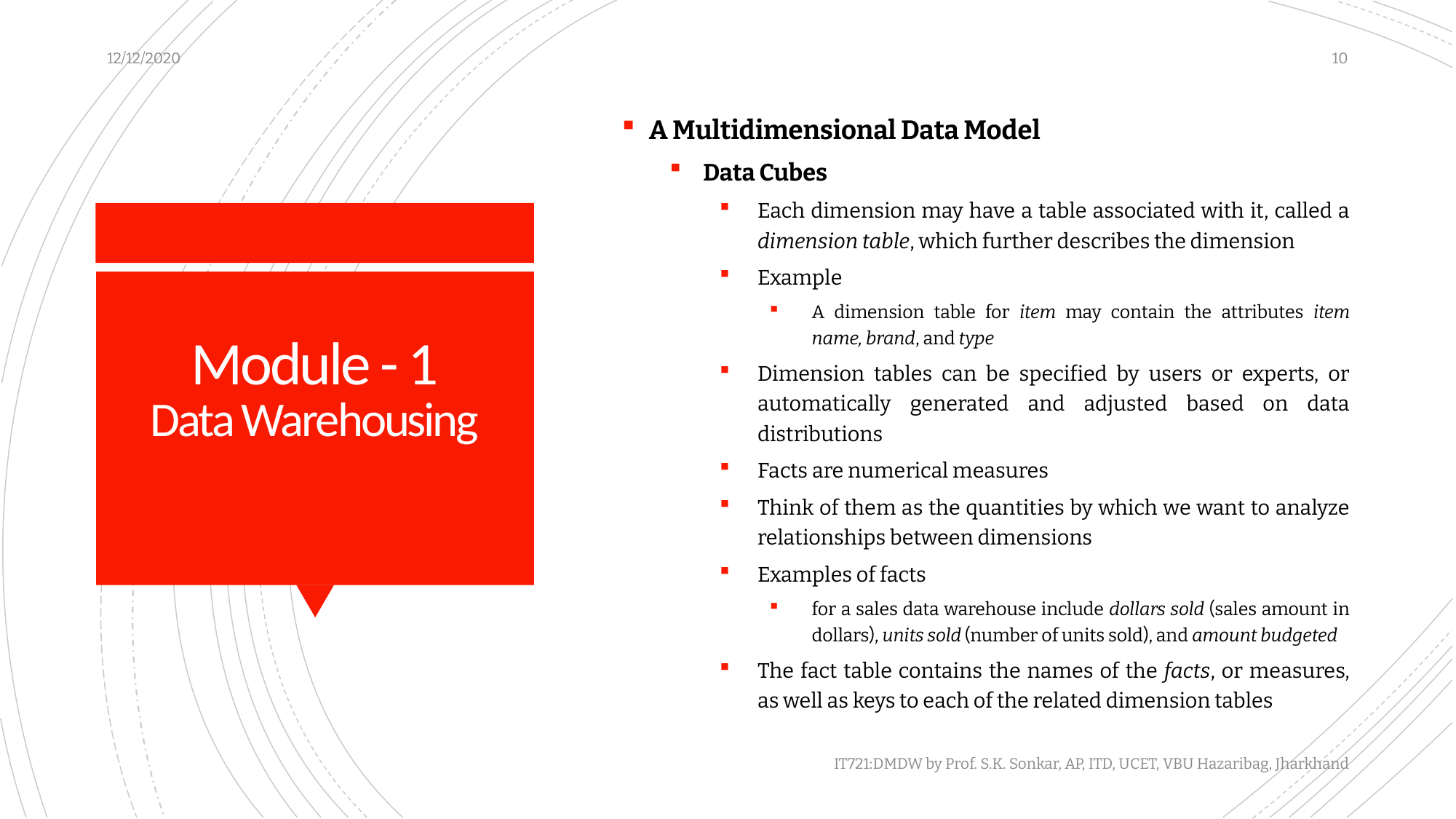

12/12/2020
10
A Multidimensional Data Model
Data Cubes
Each dimension may have a table associated with it, called a dimension table, which further describes the dimension
Example
A dimension table for item may contain the attributes item name, brand, and type
Dimension tables can be specified by users or experts, or automatically generated and adjusted based on data distributions
Facts are numerical measures
Think of them as the quantities by which we want to analyze relationships between dimensions
Examples of facts
for a sales data warehouse include dollars sold (sales amount in dollars), units sold (number of units sold), and amount budgeted
The fact table contains the names of the facts, or measures, as well as keys to each of the related dimension tables
# Module - 1 Data Warehousing
IT721:DMDW by Prof. S.K. Sonkar, AP, ITD, UCET, VBU Hazaribag, Jharkhand